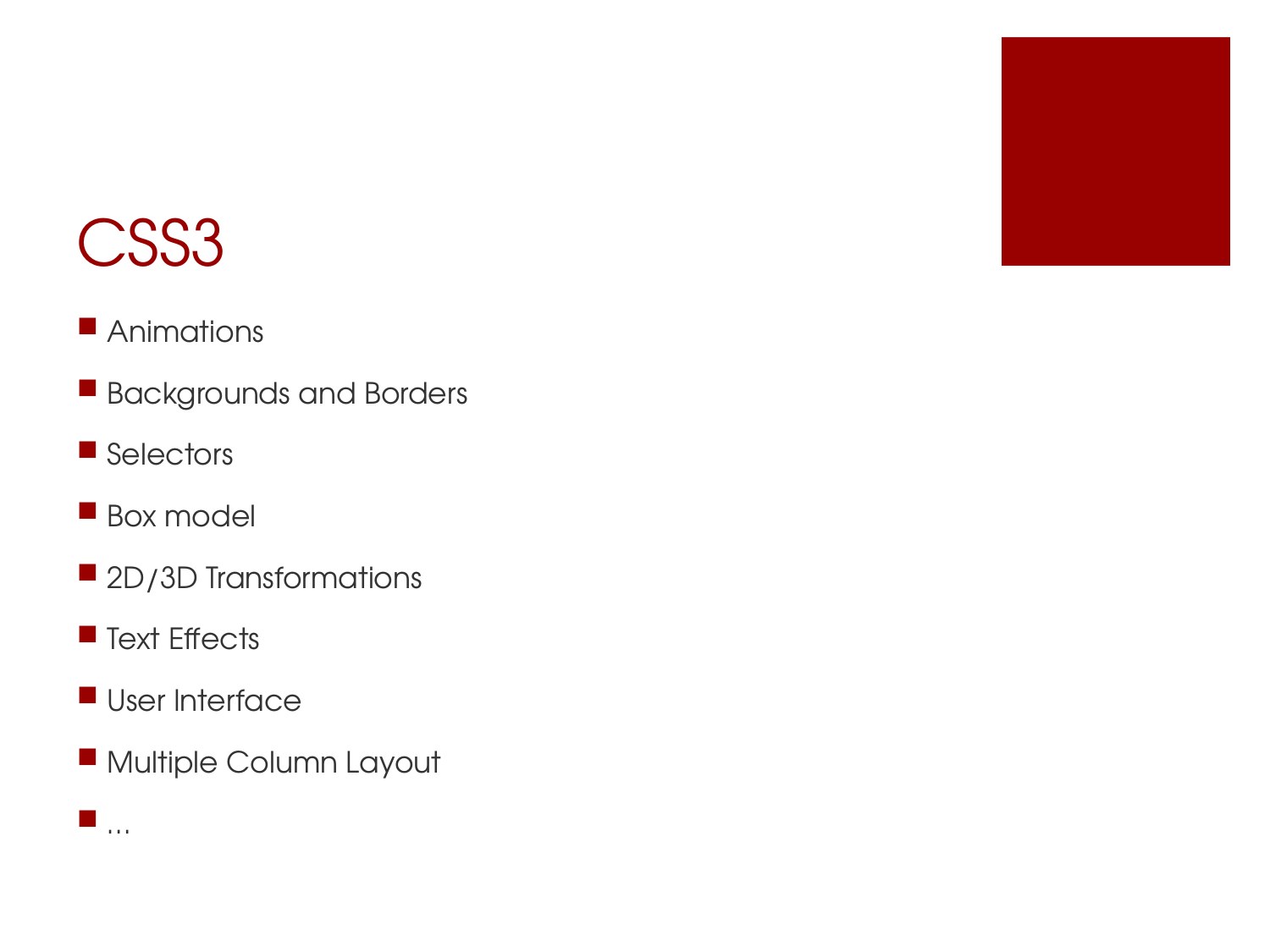

# CSS3
Animations
Backgrounds and Borders
Selectors
Box model
2D/3D Transformations
Text Effects
User Interface
Multiple Column Layout
…